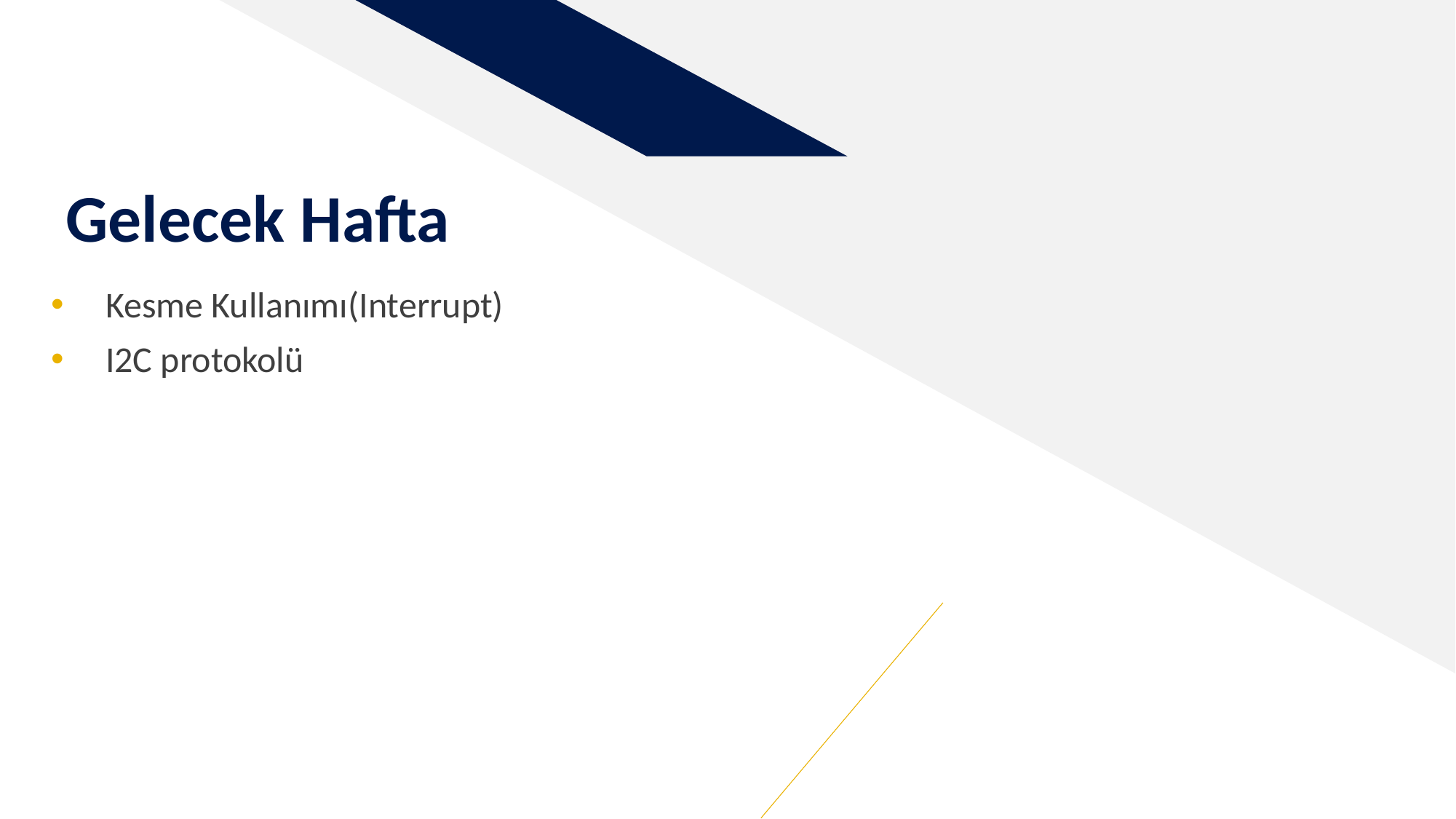

# Gelecek Hafta
Kesme Kullanımı(Interrupt)
I2C protokolü